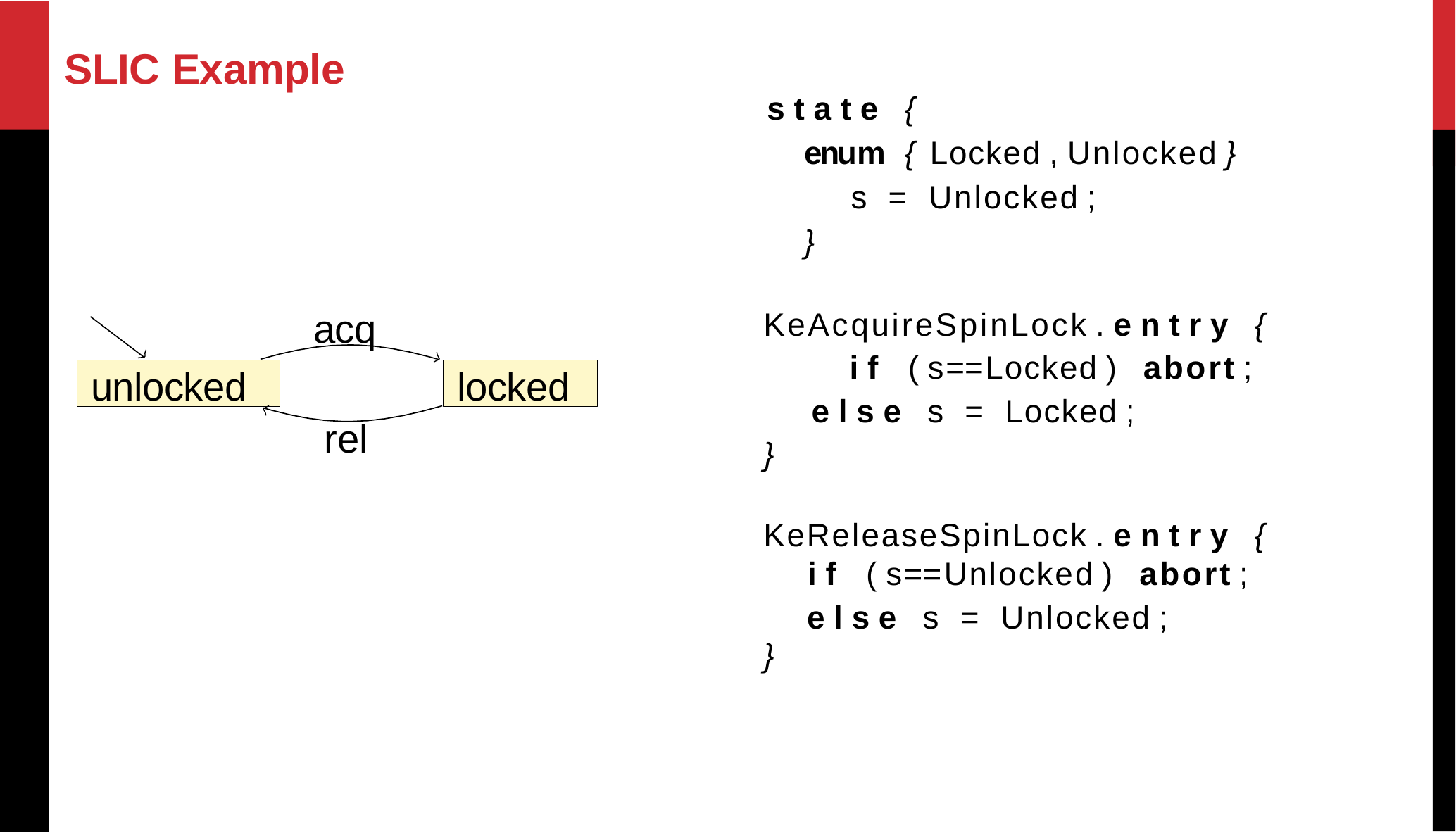

# SLIC Example
s t a t e   {
enum  {      Locked , Unlocked }
	s  =  Unlocked ;
}

KeAcquireSpinLock . e n t r y   {
i f   ( s==Locked )   abort ;
	e l s e   s  =  Locked ;
}

KeReleaseSpinLock . e n t r y   {
     i f   ( s==Unlocked )   abort ;
     e l s e   s  =  Unlocked ;
}

acq

unlocked
locked

rel